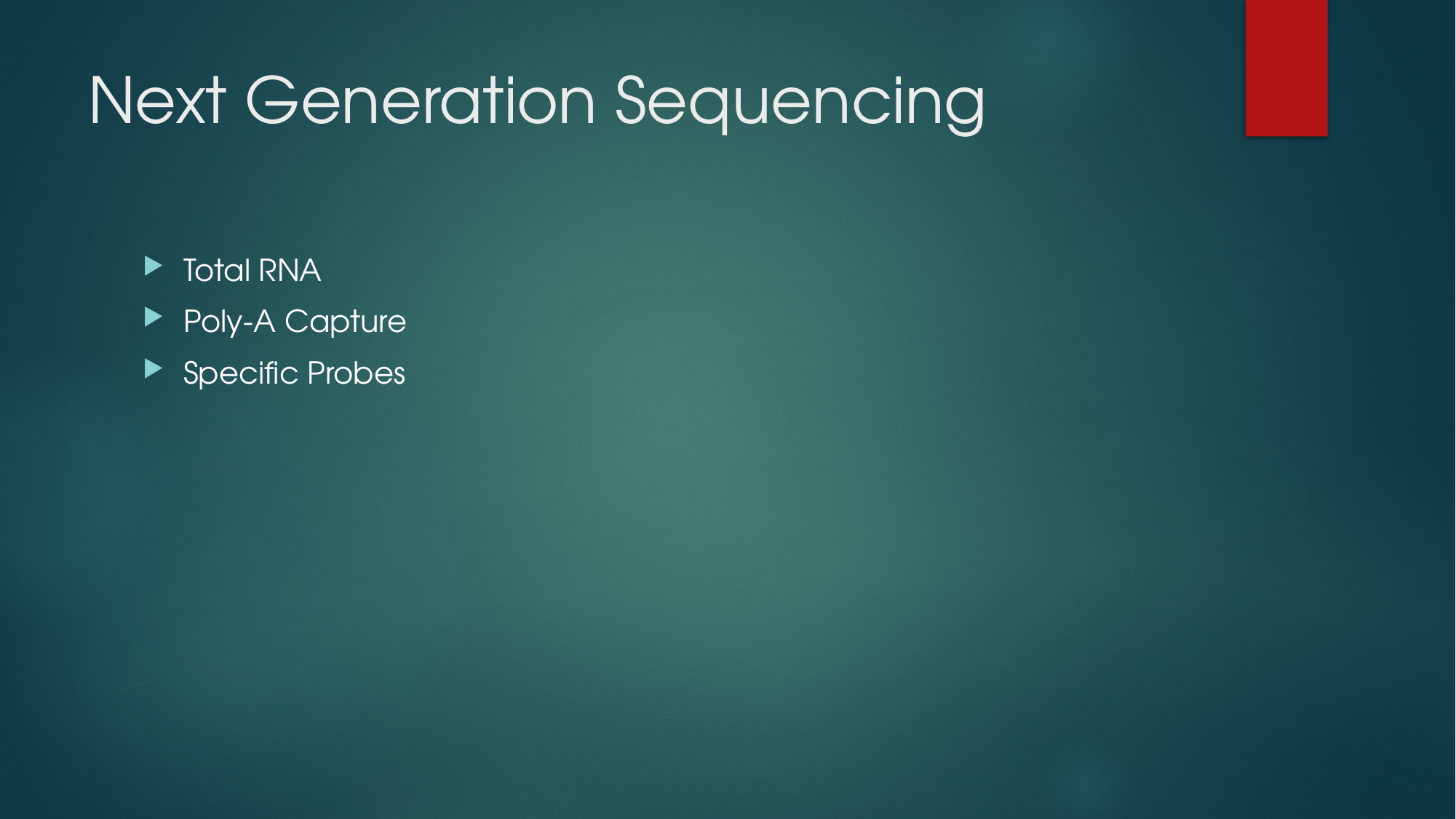

# Next Generation Sequencing
Total RNA
Poly-A Capture
Specific Probes